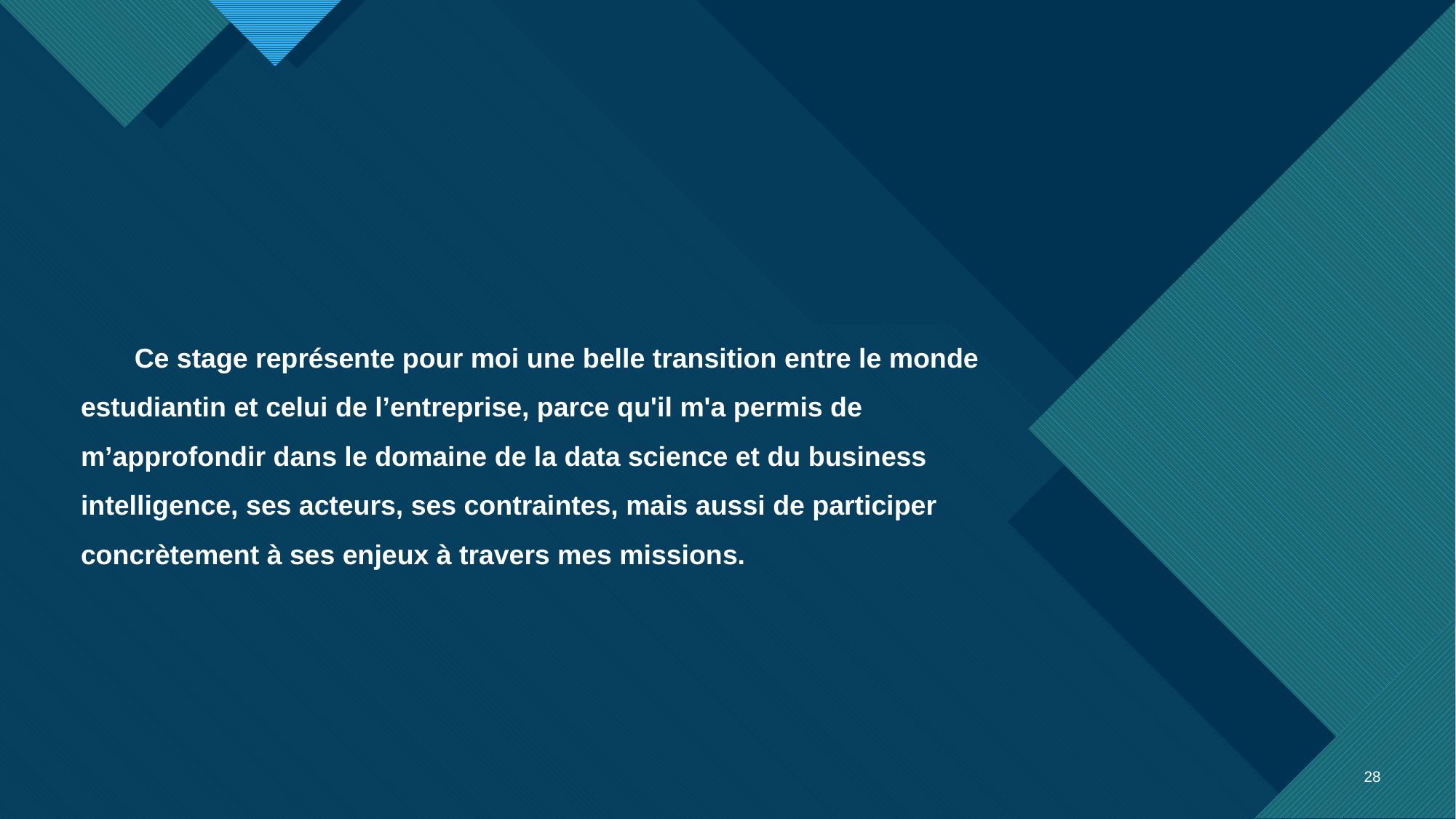

# Ce stage représente pour moi une belle transition entre le monde estudiantin et celui de l’entreprise, parce qu'il m'a permis de m’approfondir dans le domaine de la data science et du business intelligence, ses acteurs, ses contraintes, mais aussi de participer concrètement à ses enjeux à travers mes missions.
28